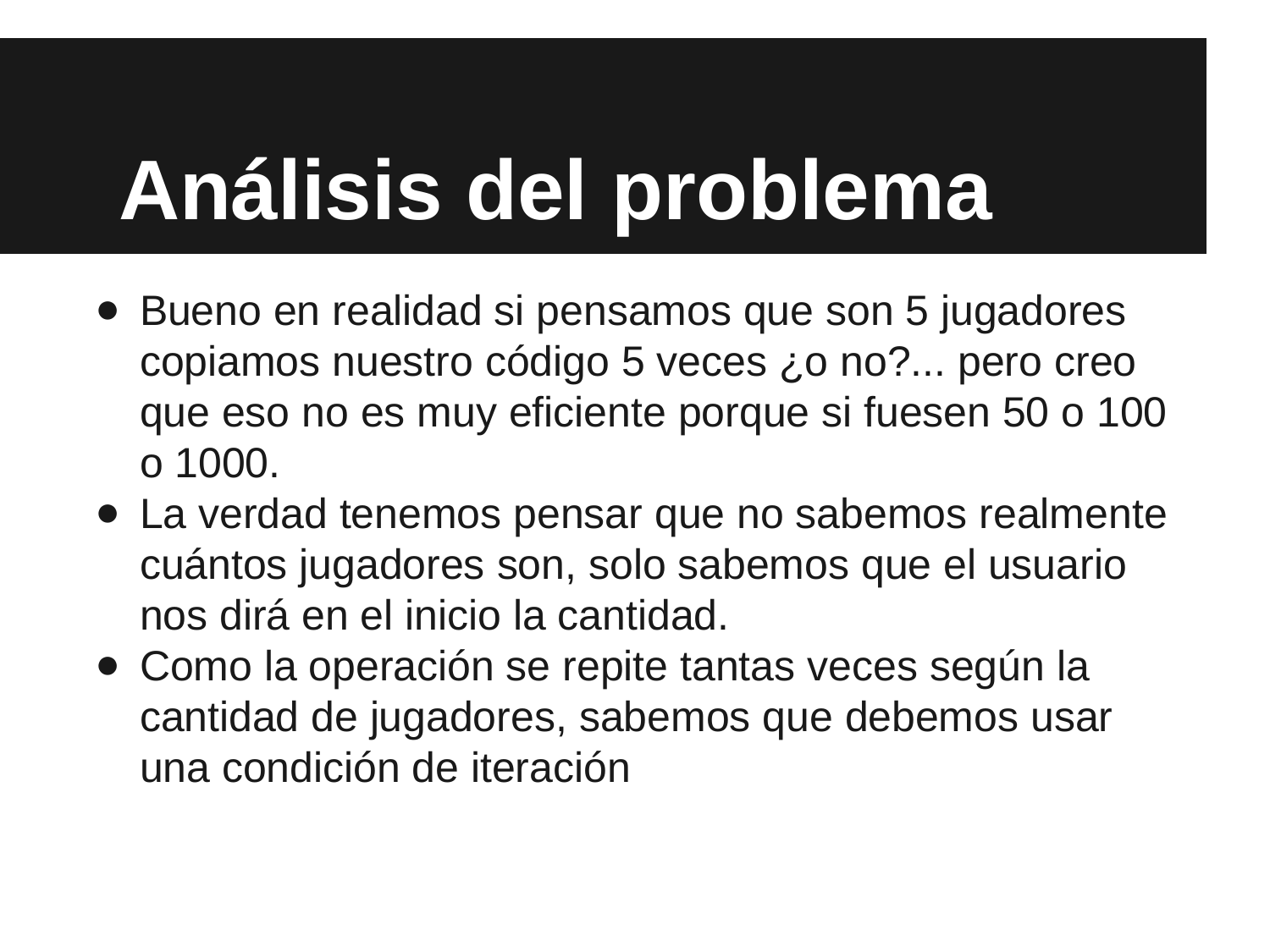

# Análisis del problema
Bueno en realidad si pensamos que son 5 jugadores copiamos nuestro código 5 veces ¿o no?... pero creo que eso no es muy eficiente porque si fuesen 50 o 100 o 1000.
La verdad tenemos pensar que no sabemos realmente cuántos jugadores son, solo sabemos que el usuario nos dirá en el inicio la cantidad.
Como la operación se repite tantas veces según la cantidad de jugadores, sabemos que debemos usar una condición de iteración